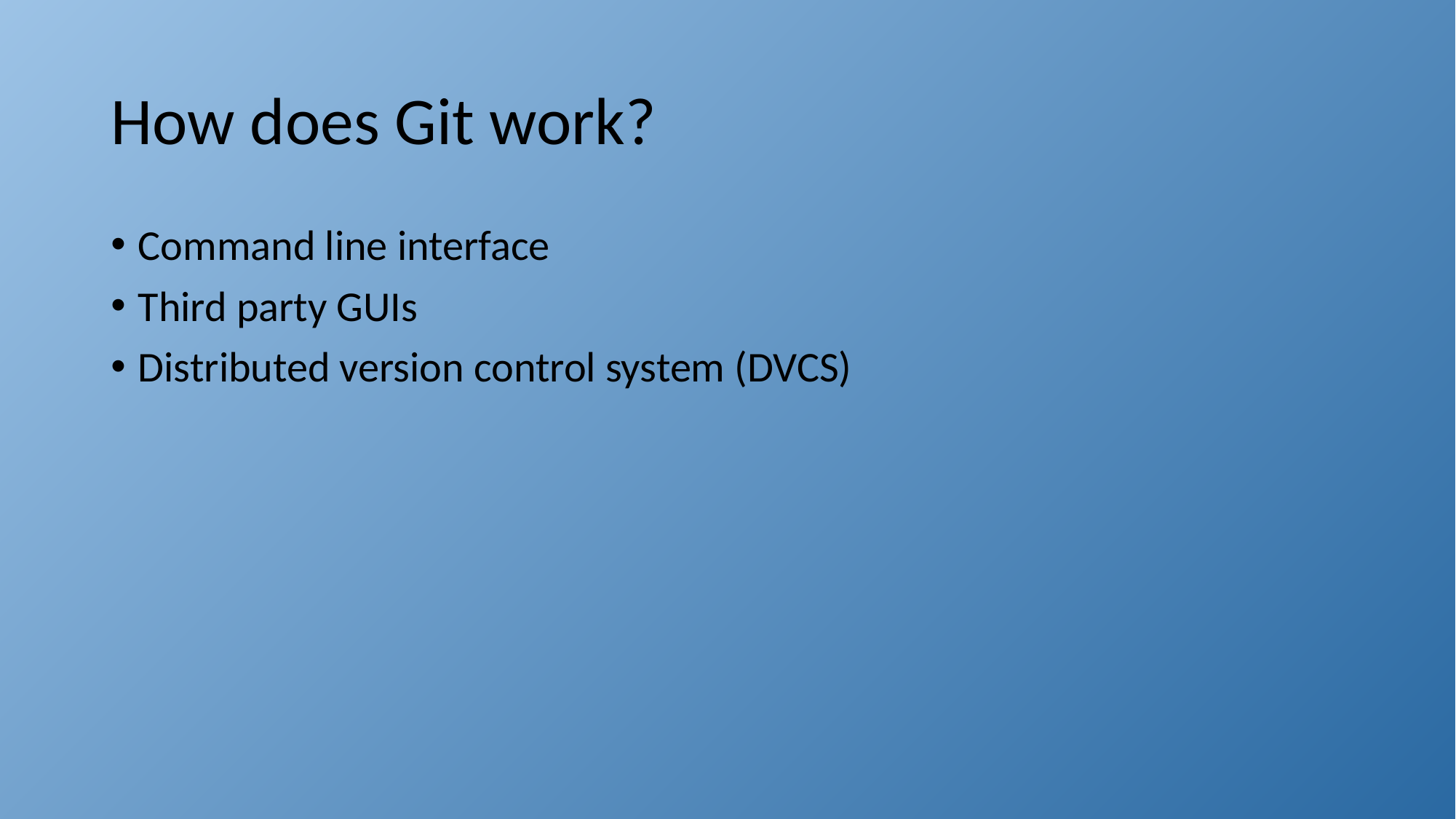

# How does Git work?
Command line interface
Third party GUIs
Distributed version control system (DVCS)